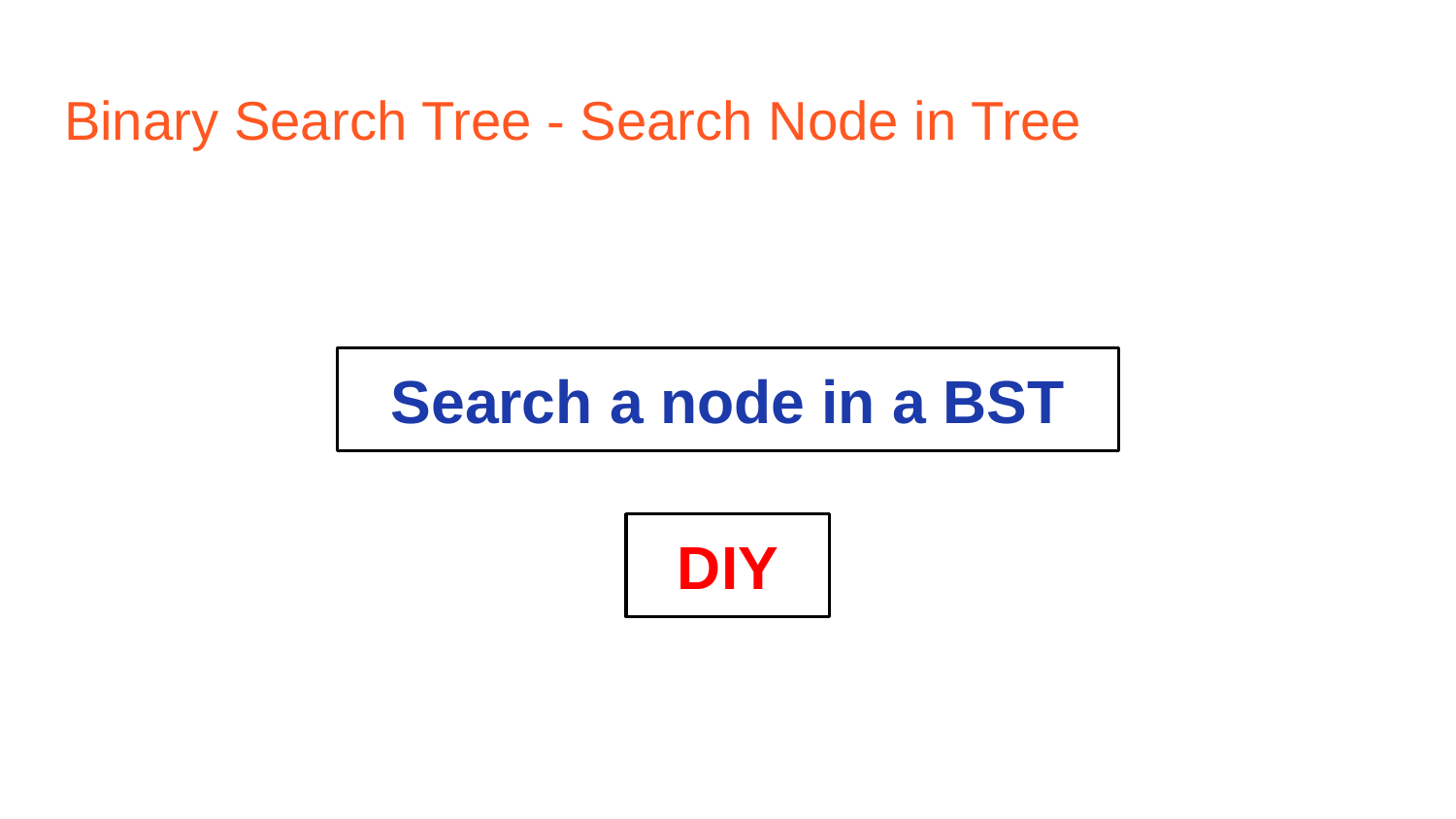

# Binary Search Tree - Search Node in Tree

Search a node in a BST

DIY